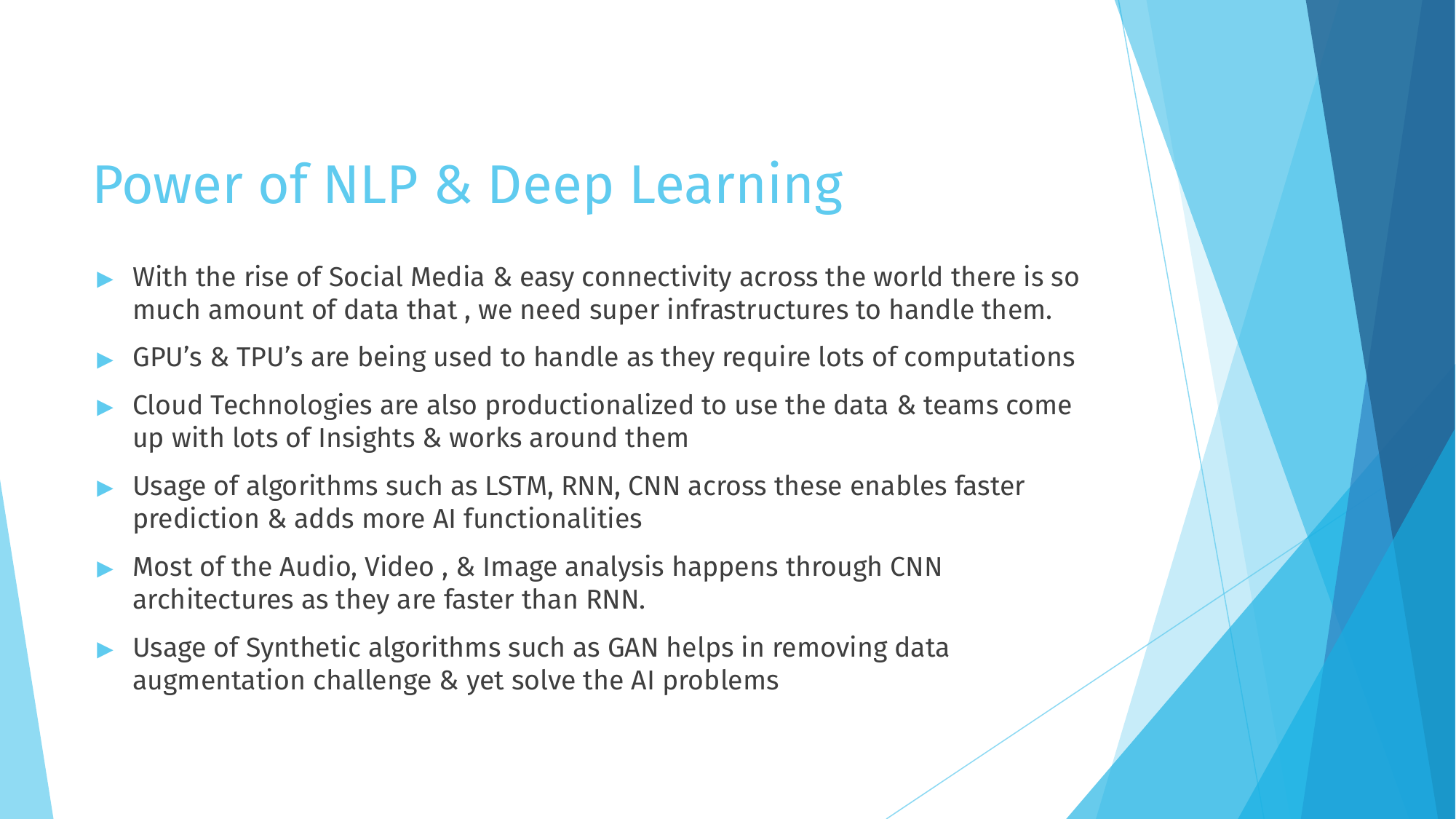

# Power of NLP & Deep Learning
With the rise of Social Media & easy connectivity across the world there is so much amount of data that , we need super infrastructures to handle them.
GPU’s & TPU’s are being used to handle as they require lots of computations
Cloud Technologies are also productionalized to use the data & teams come up with lots of Insights & works around them
Usage of algorithms such as LSTM, RNN, CNN across these enables faster prediction & adds more AI functionalities
Most of the Audio, Video , & Image analysis happens through CNN architectures as they are faster than RNN.
Usage of Synthetic algorithms such as GAN helps in removing data augmentation challenge & yet solve the AI problems